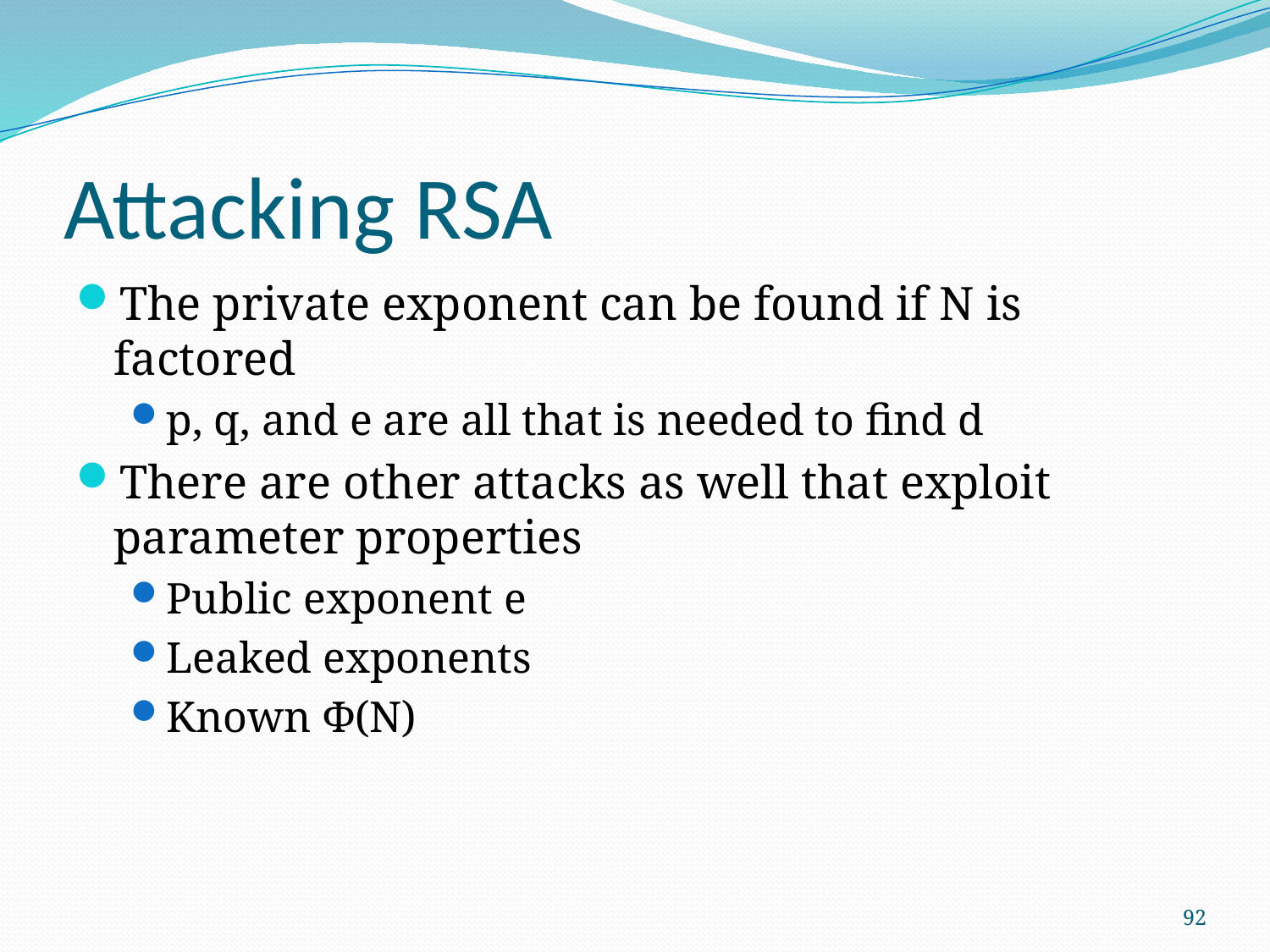

# Attacking RSA
The private exponent can be found if N is factored
p, q, and e are all that is needed to find d
There are other attacks as well that exploit parameter properties
Public exponent e
Leaked exponents
Known Φ(N)

92